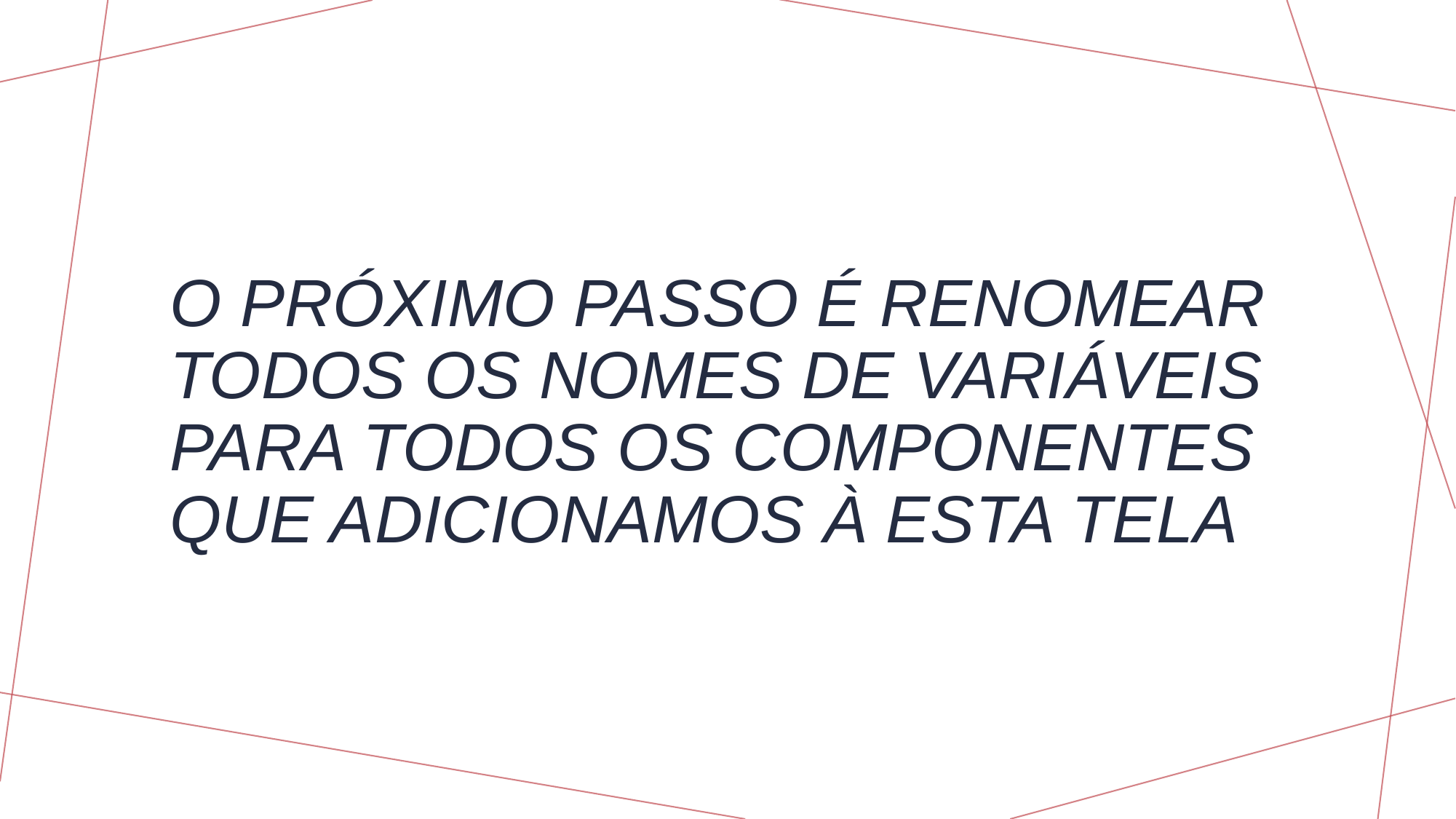

# O próximo passo é renomear todos os nomes de variáveis para todos os componentes que adicionamos à esta tela